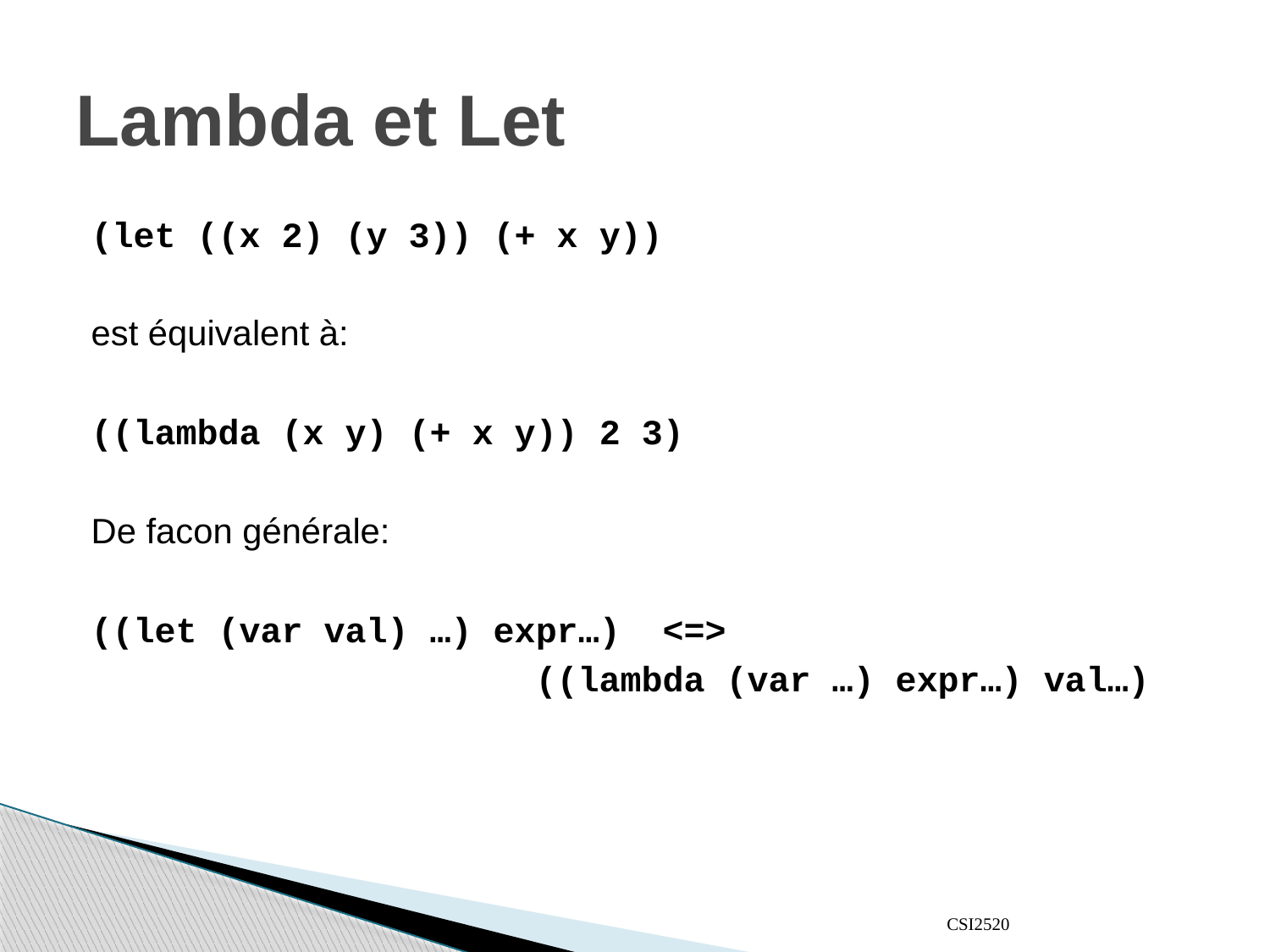

# Lambda et Let
(let ((x 2) (y 3)) (+ x y))

est équivalent à:

((lambda (x y) (+ x y)) 2 3)

De facon générale:

((let (var val) …) expr…)  <=>
                     ((lambda (var …) expr…) val…)
CSI2520